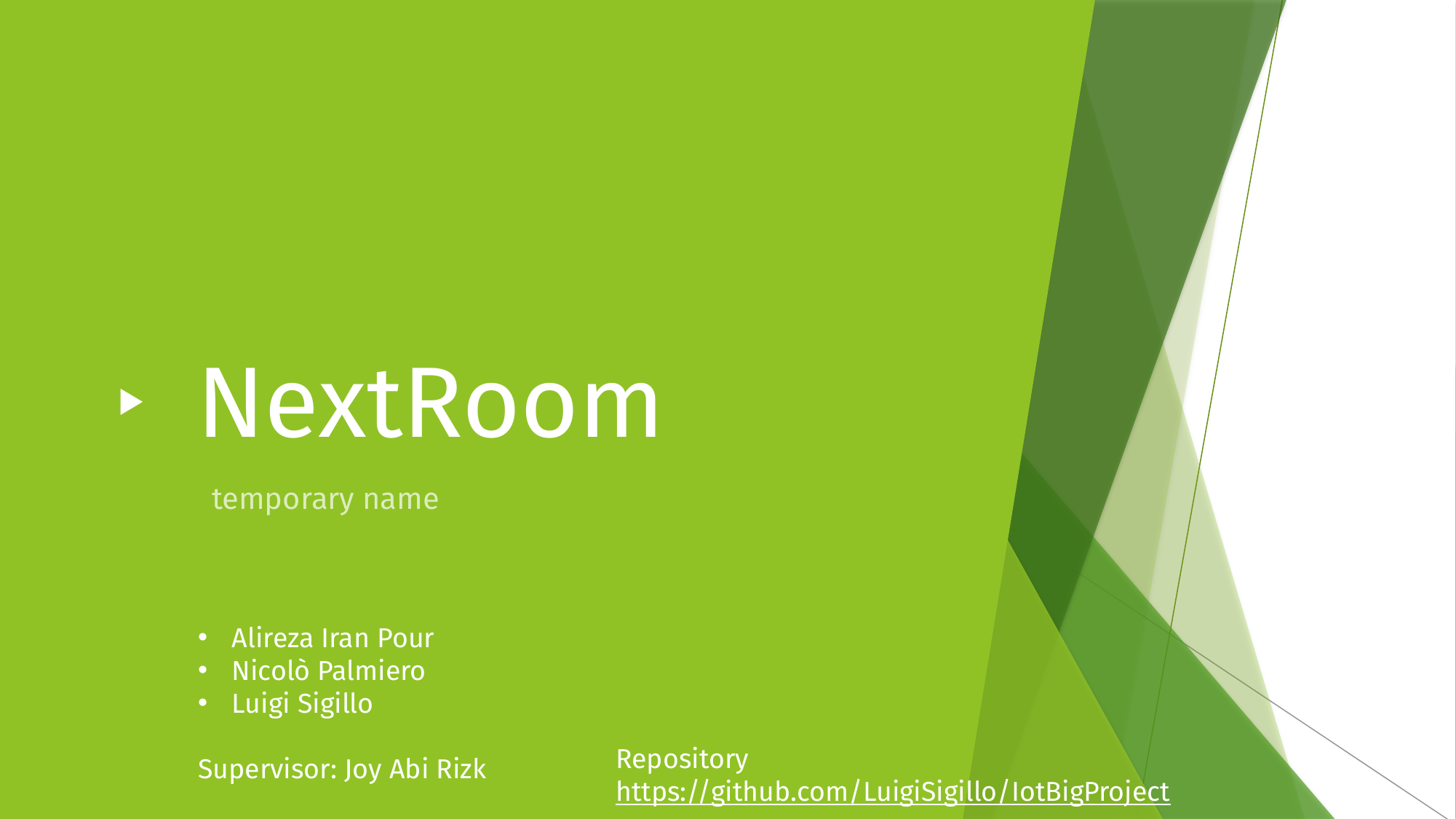

# NextRoom

temporary name
Alireza Iran Pour
Nicolò Palmiero
Luigi Sigillo

Supervisor: Joy Abi Rizk
Repository
https://github.com/LuigiSigillo/IotBigProject